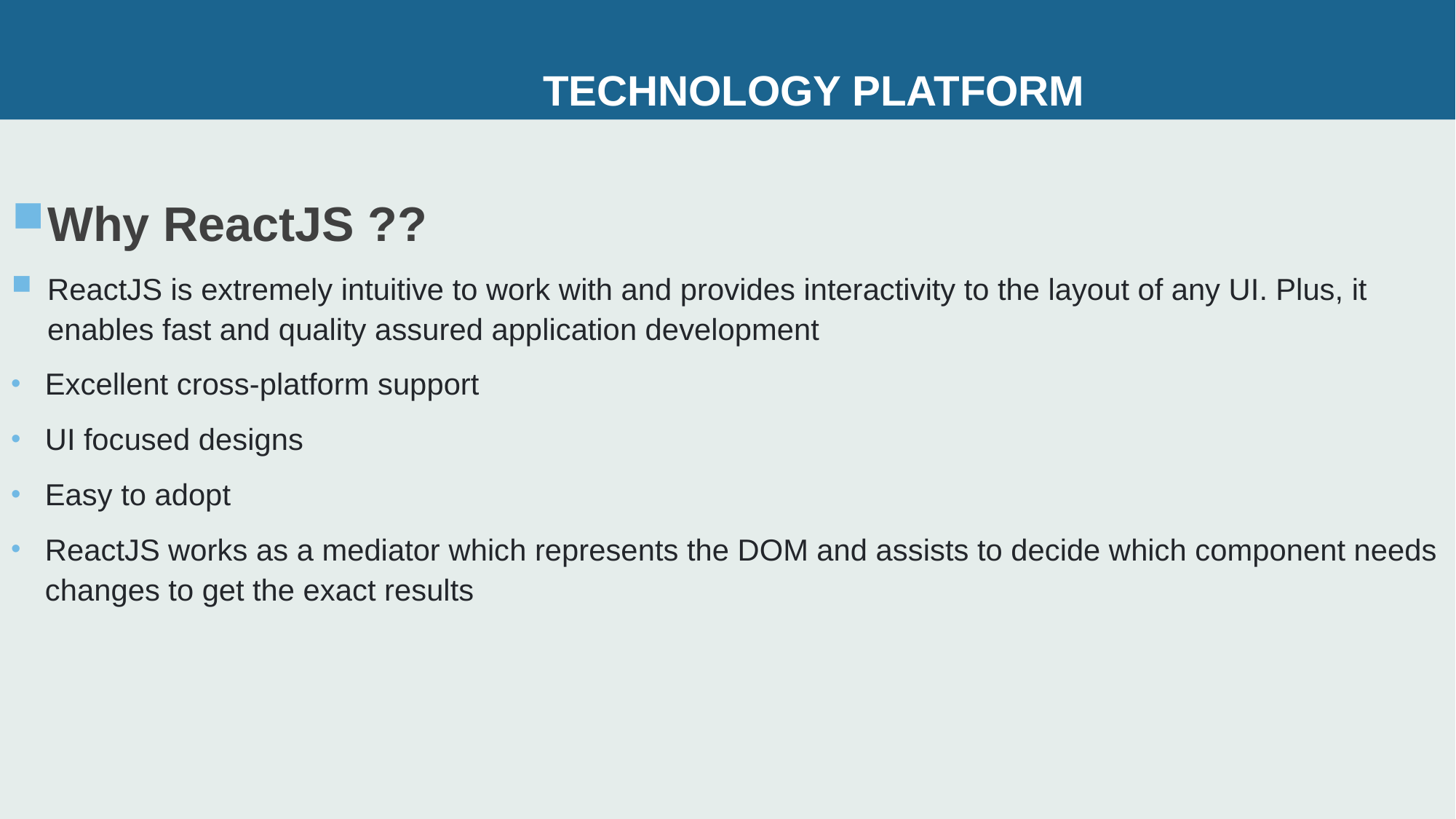

# Technology platform
Why ReactJS ??
ReactJS is extremely intuitive to work with and provides interactivity to the layout of any UI. Plus, it enables fast and quality assured application development
Excellent cross-platform support
UI focused designs
Easy to adopt
ReactJS works as a mediator which represents the DOM and assists to decide which component needs changes to get the exact results